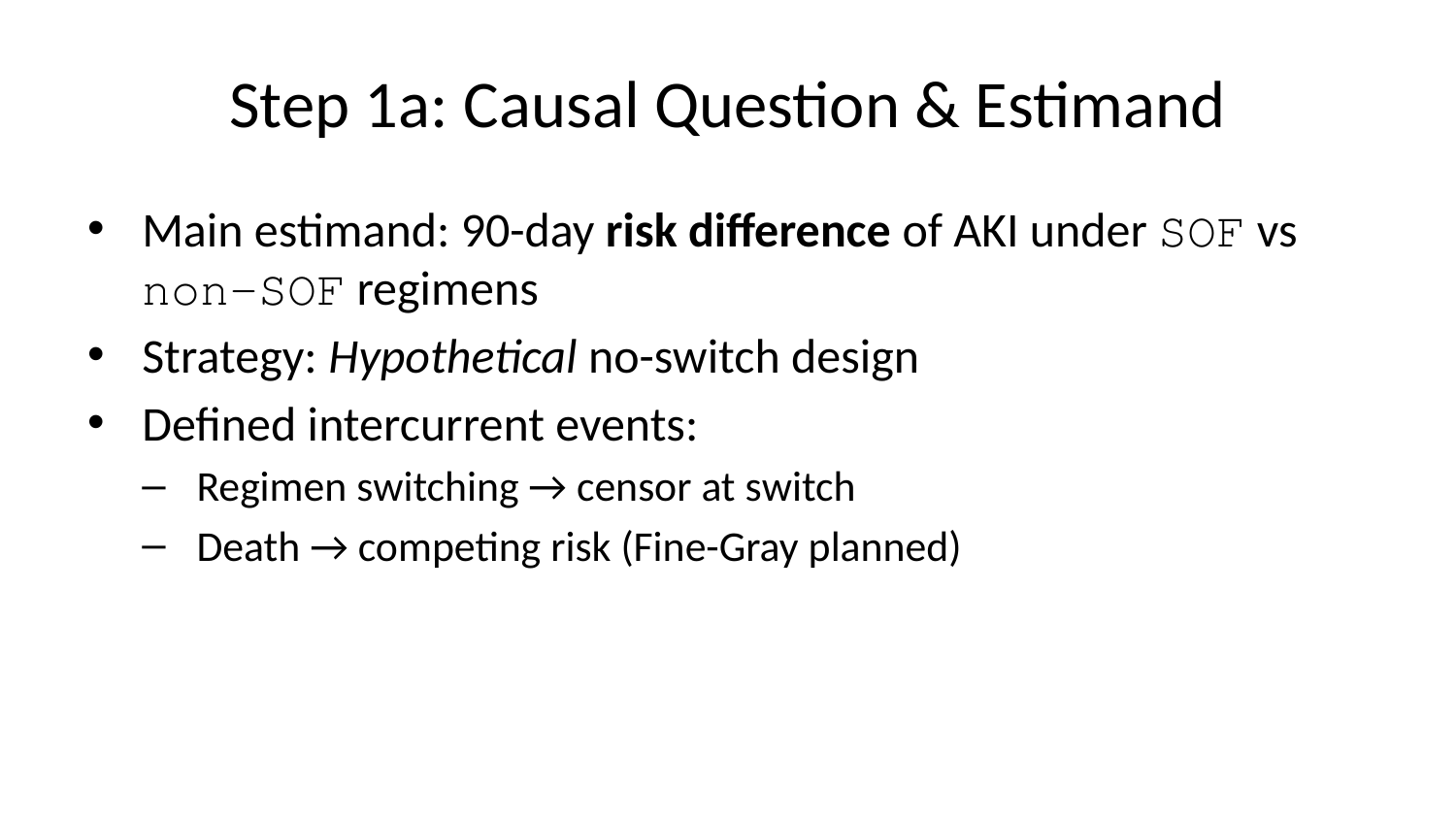

# Step 1a: Causal Question & Estimand
Main estimand: 90-day risk difference of AKI under SOF vs non-SOF regimens
Strategy: Hypothetical no-switch design
Defined intercurrent events:
Regimen switching → censor at switch
Death → competing risk (Fine-Gray planned)